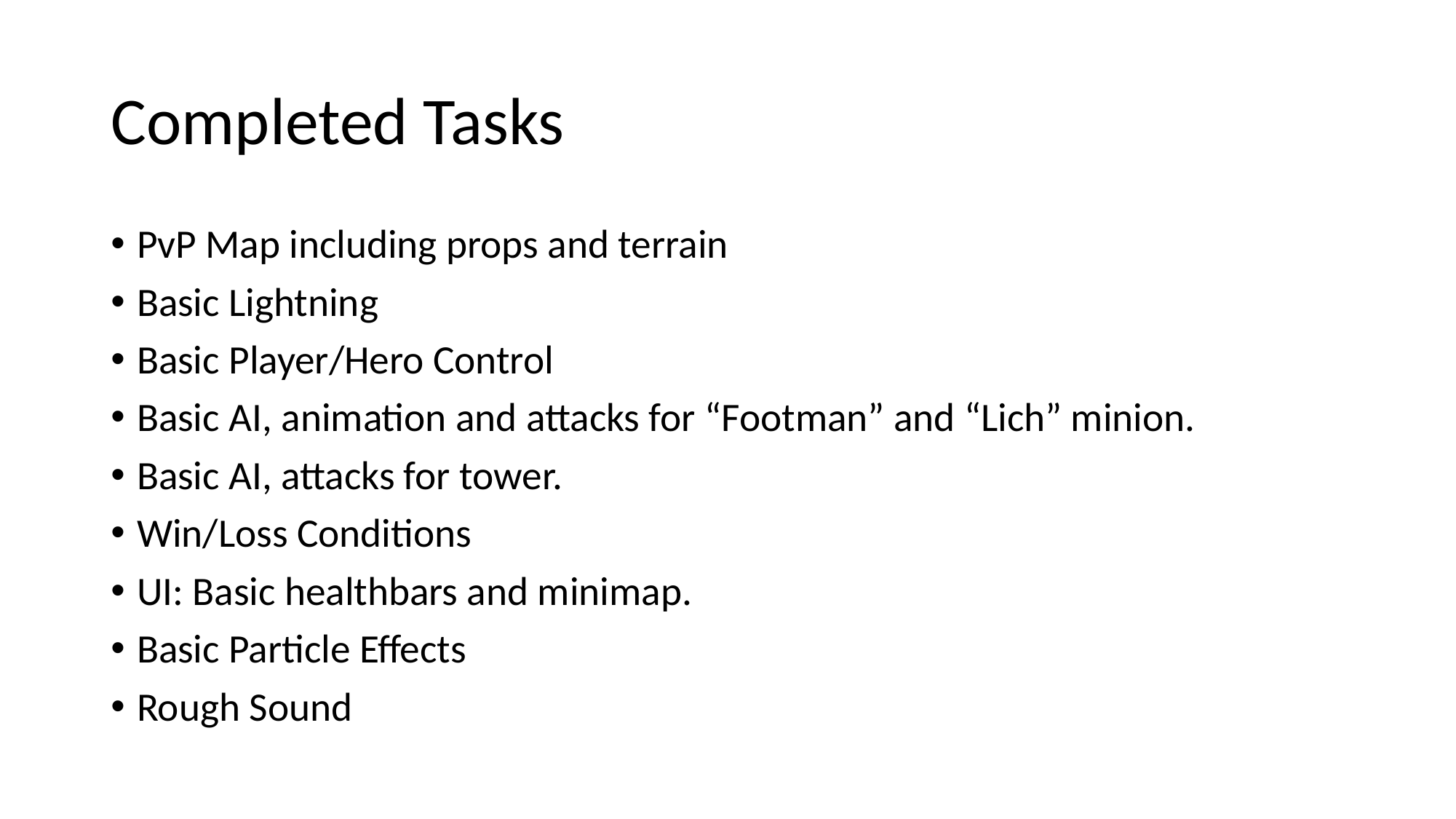

# Completed Tasks
PvP Map including props and terrain
Basic Lightning
Basic Player/Hero Control
Basic AI, animation and attacks for “Footman” and “Lich” minion.
Basic AI, attacks for tower.
Win/Loss Conditions
UI: Basic healthbars and minimap.
Basic Particle Effects
Rough Sound